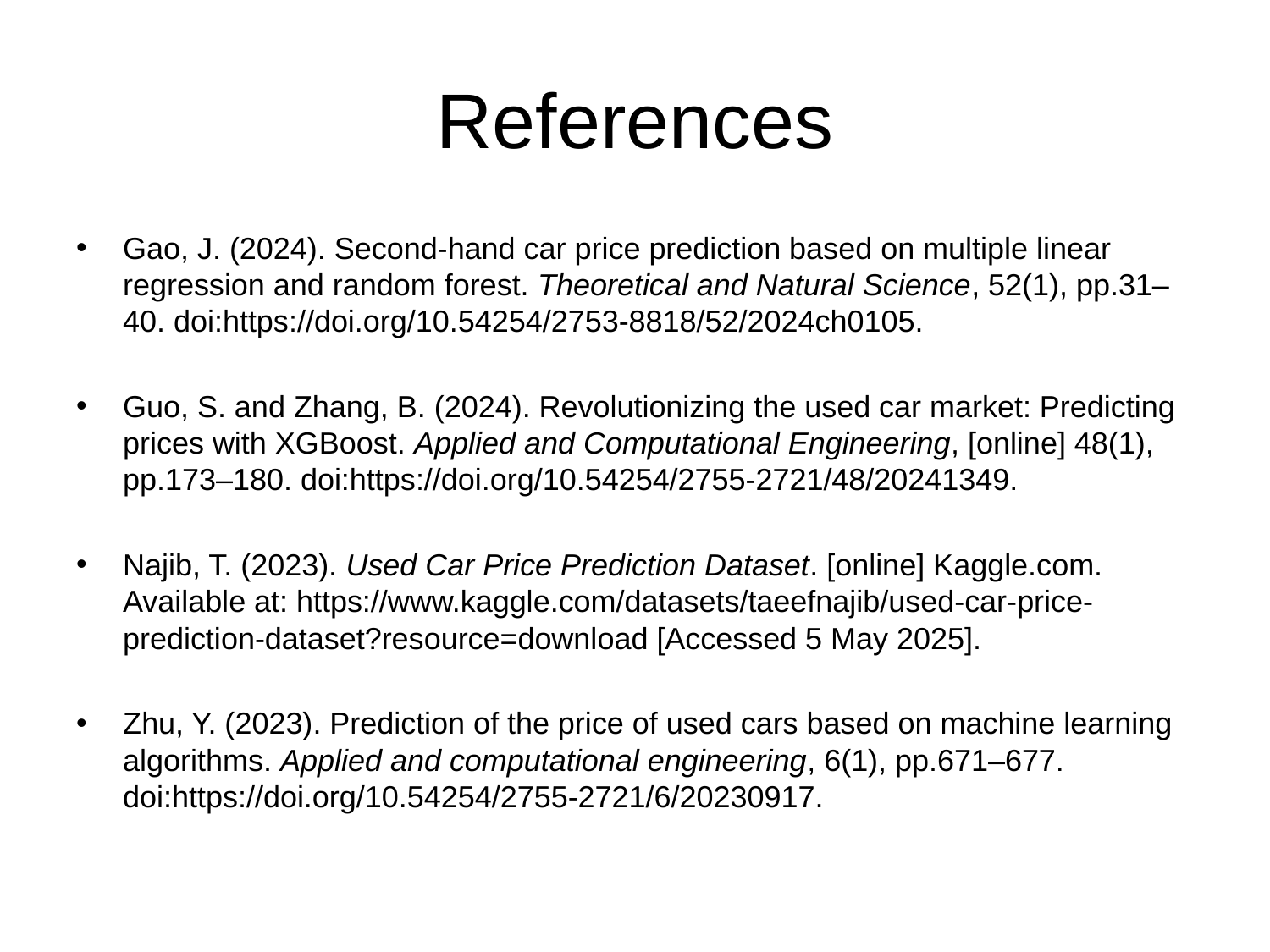

# References
Gao, J. (2024). Second-hand car price prediction based on multiple linear regression and random forest. Theoretical and Natural Science, 52(1), pp.31–40. doi:https://doi.org/10.54254/2753-8818/52/2024ch0105.

Guo, S. and Zhang, B. (2024). Revolutionizing the used car market: Predicting prices with XGBoost. Applied and Computational Engineering, [online] 48(1), pp.173–180. doi:https://doi.org/10.54254/2755-2721/48/20241349.

Najib, T. (2023). Used Car Price Prediction Dataset. [online] Kaggle.com. Available at: https://www.kaggle.com/datasets/taeefnajib/used-car-price-prediction-dataset?resource=download [Accessed 5 May 2025].

Zhu, Y. (2023). Prediction of the price of used cars based on machine learning algorithms. Applied and computational engineering, 6(1), pp.671–677. doi:https://doi.org/10.54254/2755-2721/6/20230917.